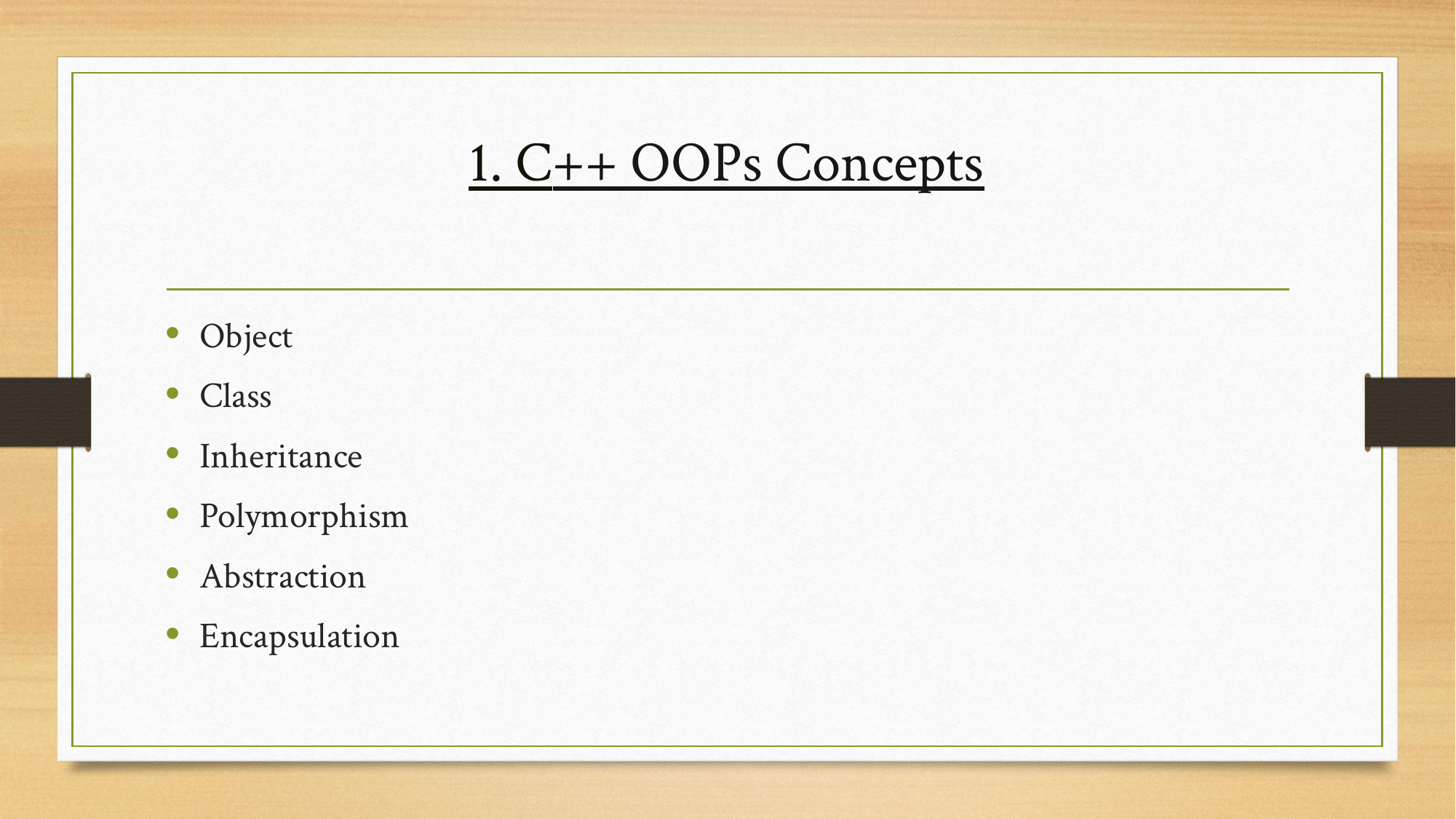

# 1. C++ OOPs Concepts
Object
Class
Inheritance
Polymorphism
Abstraction
Encapsulation